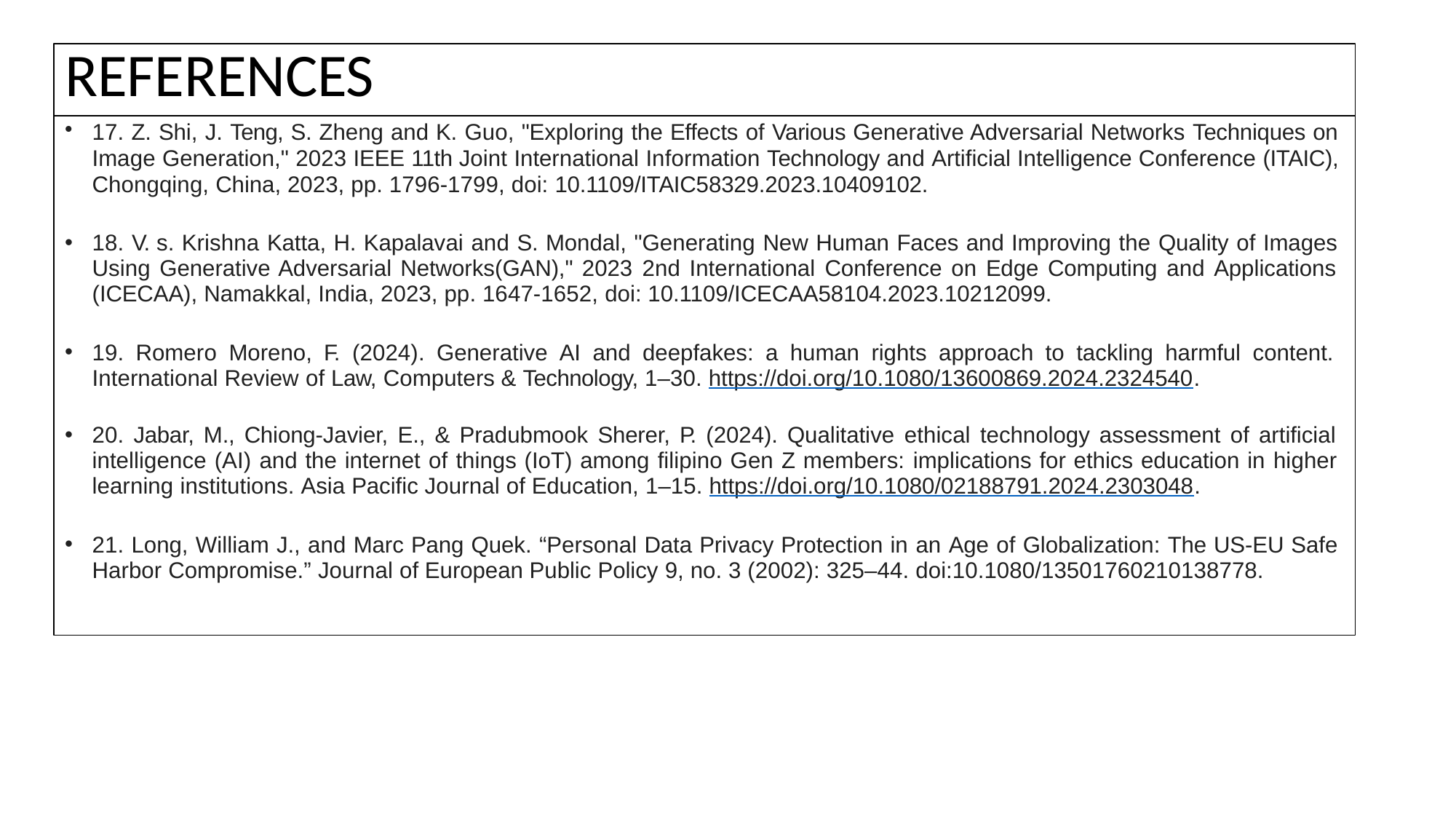

# REFERENCES

17. Z. Shi, J. Teng, S. Zheng and K. Guo, "Exploring the Effects of Various Generative Adversarial Networks Techniques on  Image Generation," 2023 IEEE 11th Joint International Information Technology and Artificial Intelligence Conference (ITAIC),  Chongqing, China, 2023, pp. 1796-1799, doi: 10.1109/ITAIC58329.2023.10409102.

18. V. s. Krishna Katta, H. Kapalavai and S. Mondal, "Generating New Human Faces and Improving the Quality of Images  Using Generative Adversarial Networks(GAN)," 2023 2nd International Conference on Edge Computing and Applications  (ICECAA), Namakkal, India, 2023, pp. 1647-1652, doi: 10.1109/ICECAA58104.2023.10212099.

19. Romero Moreno, F. (2024). Generative AI and deepfakes: a human rights approach to tackling harmful content.  International Review of Law, Computers & Technology, 1–30. https://doi.org/10.1080/13600869.2024.2324540.

20. Jabar, M., Chiong-Javier, E., & Pradubmook Sherer, P. (2024). Qualitative ethical technology assessment of artificial  intelligence (AI) and the internet of things (IoT) among filipino Gen Z members: implications for ethics education in higher  learning institutions. Asia Pacific Journal of Education, 1–15. https://doi.org/10.1080/02188791.2024.2303048.

21. Long, William J., and Marc Pang Quek. “Personal Data Privacy Protection in an Age of Globalization: The US-EU Safe  Harbor Compromise.” Journal of European Public Policy 9, no. 3 (2002): 325–44. doi:10.1080/13501760210138778.